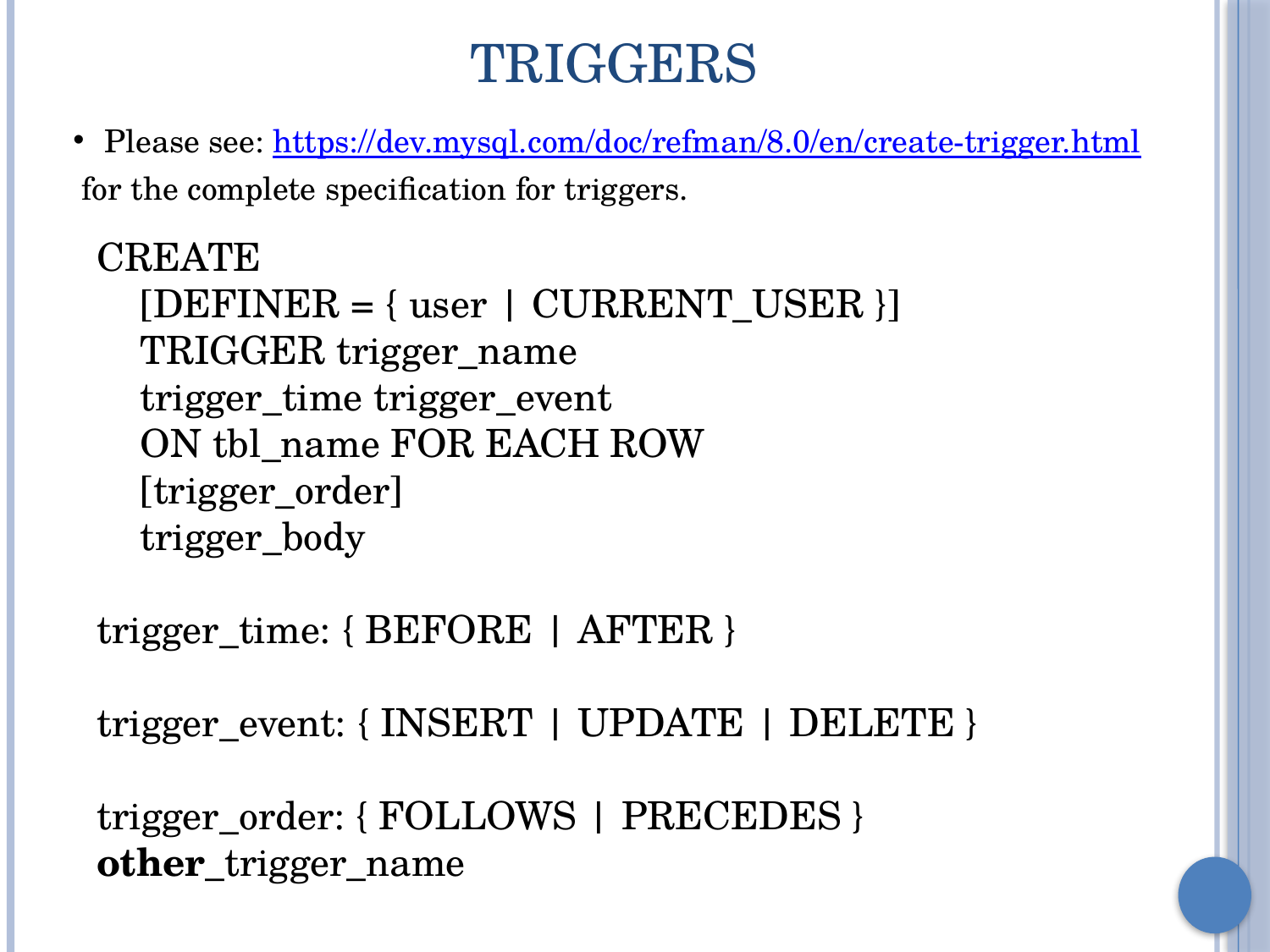

# Triggers
Please see: https://dev.mysql.com/doc/refman/8.0/en/create-trigger.html
 for the complete specification for triggers.
CREATE
    [DEFINER = { user | CURRENT_USER }]
    TRIGGER trigger_name
    trigger_time trigger_event
    ON tbl_name FOR EACH ROW
    [trigger_order]
    trigger_body

trigger_time: { BEFORE | AFTER }

trigger_event: { INSERT | UPDATE | DELETE }

trigger_order: { FOLLOWS | PRECEDES } other_trigger_name